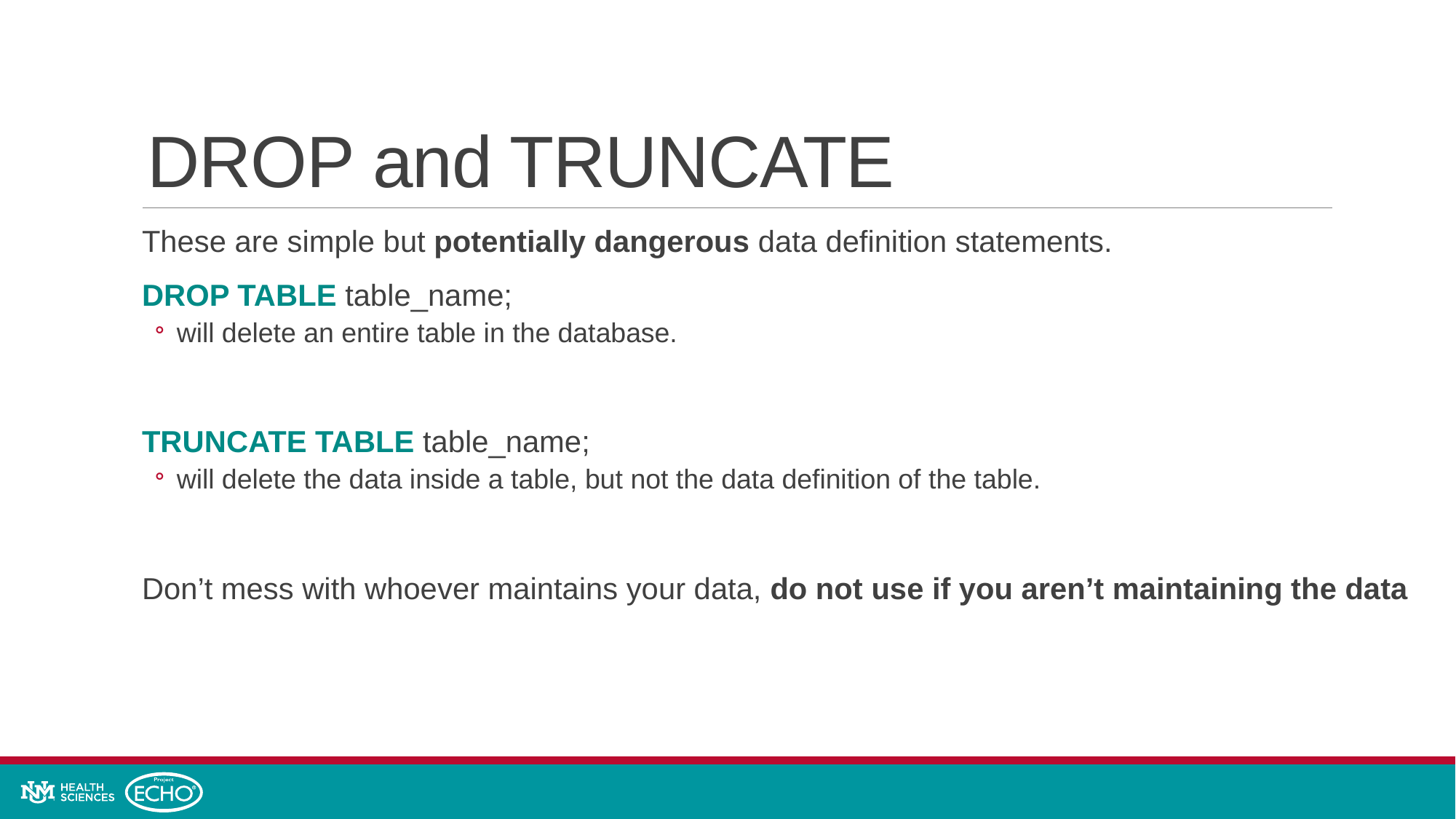

# DROP and TRUNCATE
These are simple but potentially dangerous data definition statements.
DROP TABLE table_name;
will delete an entire table in the database.

TRUNCATE TABLE table_name;
will delete the data inside a table, but not the data definition of the table.

Don’t mess with whoever maintains your data, do not use if you aren’t maintaining the data